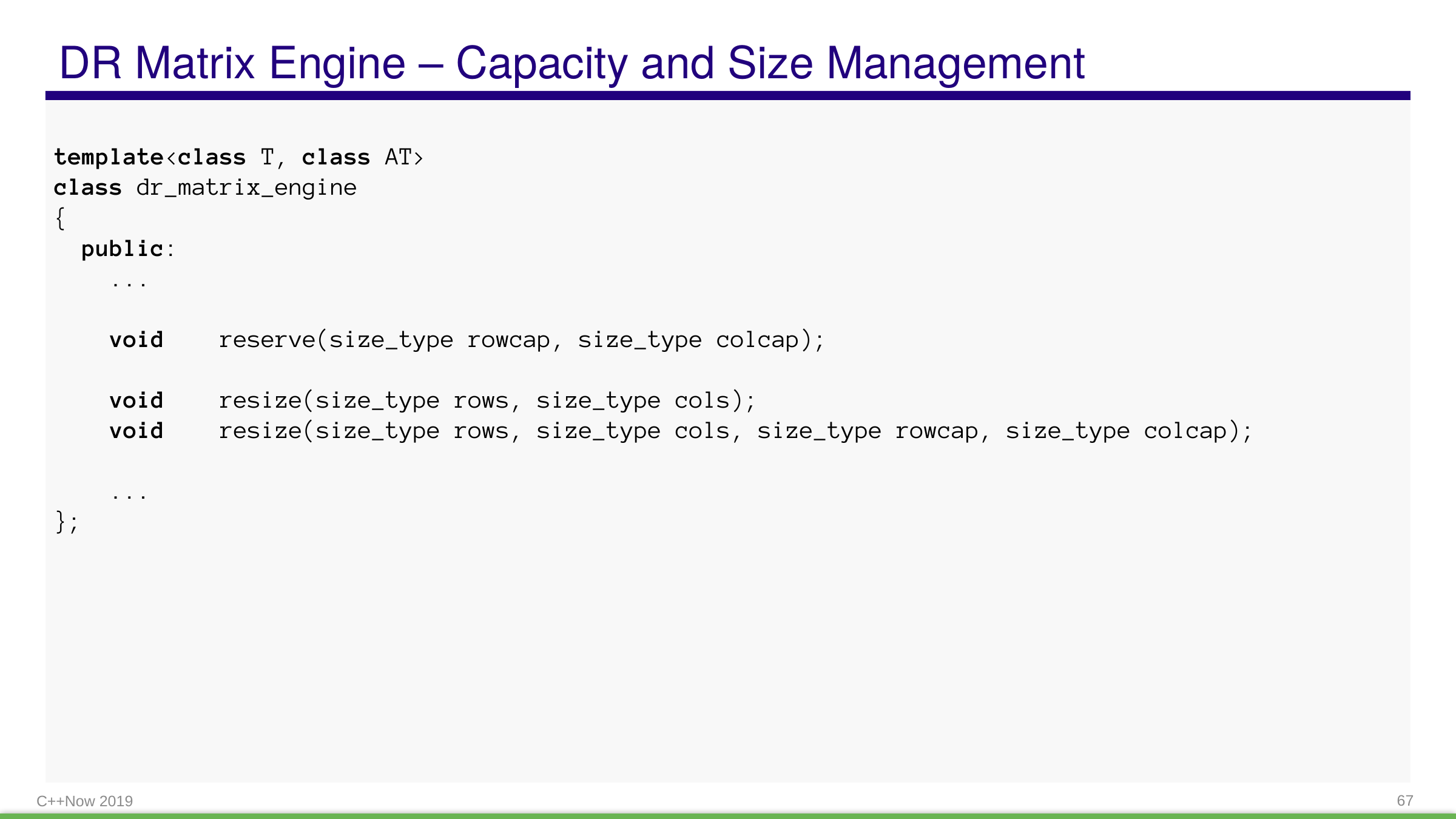

# DR Matrix Engine – Capacity and Size Management

template<class T, class AT>
class dr_matrix_engine
{
  public:
    ...

    void    reserve(size_type rowcap, size_type colcap);

    void    resize(size_type rows, size_type cols);
    void    resize(size_type rows, size_type cols, size_type rowcap, size_type colcap);

    ...
};
C++Now 2019
67